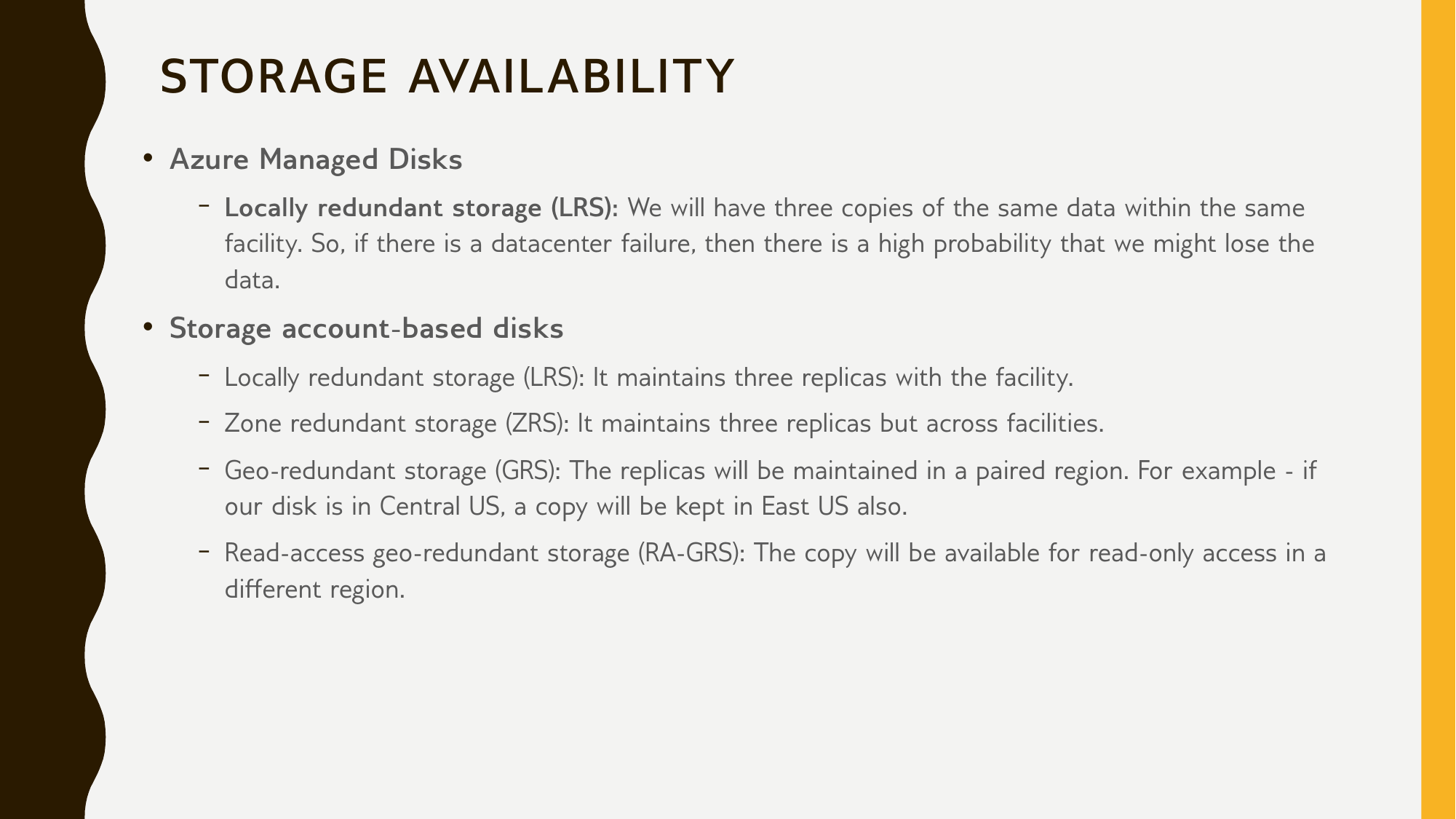

# Storage Availability
Azure Managed Disks
Locally redundant storage (LRS): We will have three copies of the same data within the same facility. So, if there is a datacenter failure, then there is a high probability that we might lose the data.
Storage account-based disks
Locally redundant storage (LRS): It maintains three replicas with the facility.
Zone redundant storage (ZRS): It maintains three replicas but across facilities.
Geo-redundant storage (GRS): The replicas will be maintained in a paired region. For example - if our disk is in Central US, a copy will be kept in East US also.
Read-access geo-redundant storage (RA-GRS): The copy will be available for read-only access in a different region.